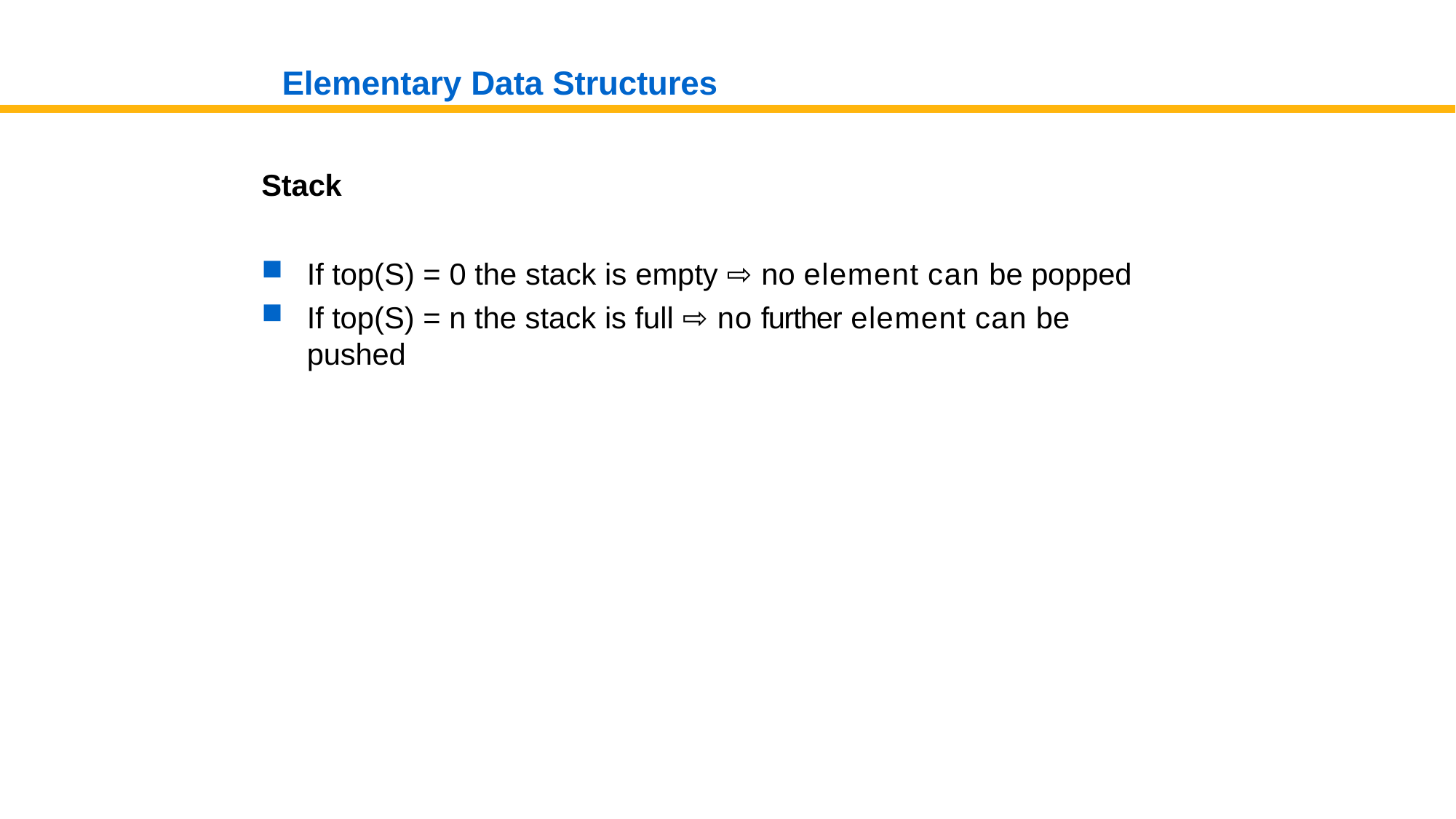

# Elementary Data Structures
Stack

If top(S) = 0 the stack is empty ⇨ no element can be popped
If top(S) = n the stack is full ⇨ no further element can be pushed
Data Structures and Algorithms (138)